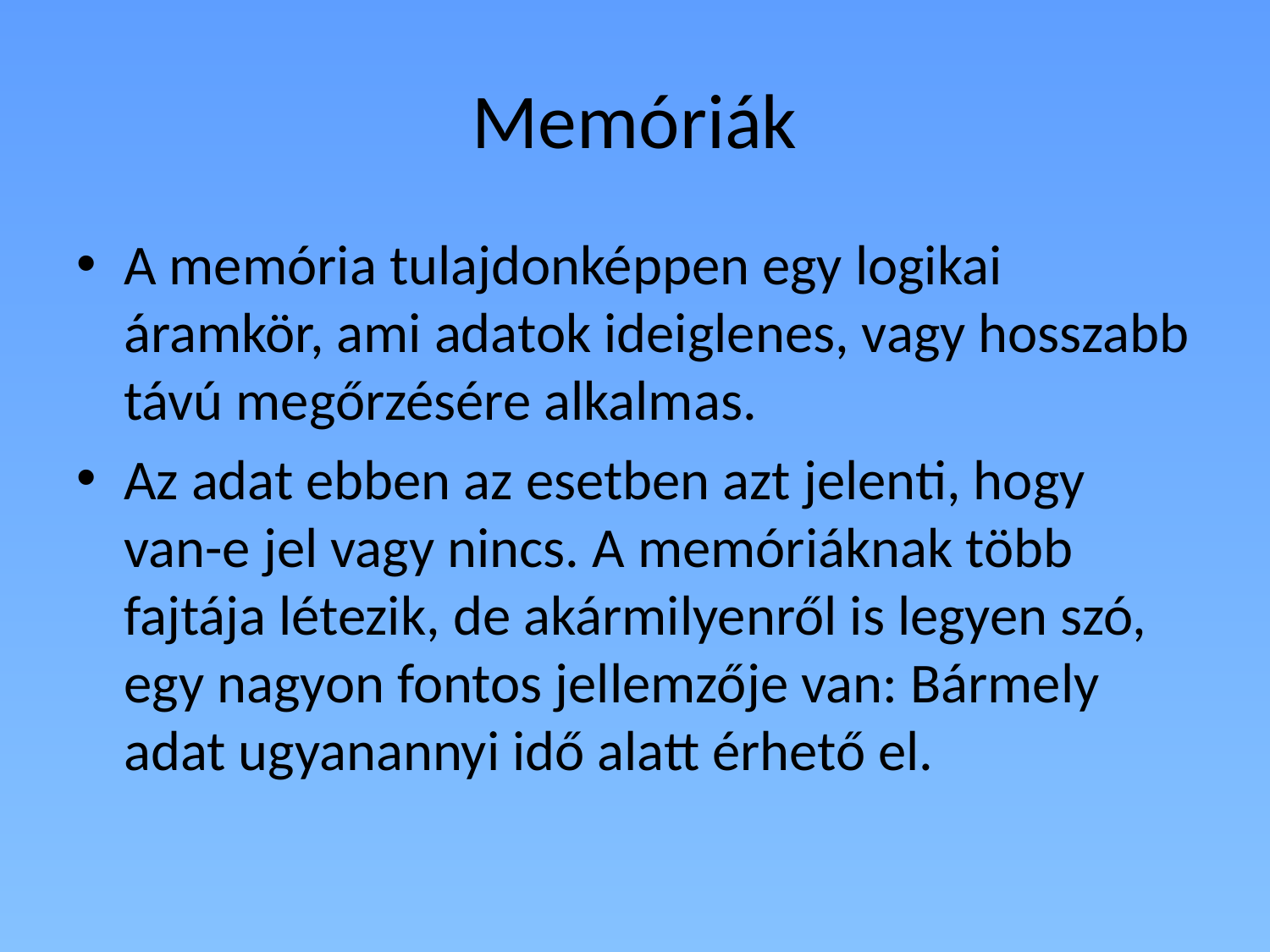

# Memóriák
A memória tulajdonképpen egy logikai áramkör, ami adatok ideiglenes, vagy hosszabb távú megőrzésére alkalmas.
Az adat ebben az esetben azt jelenti, hogy van-e jel vagy nincs. A memóriáknak több fajtája létezik, de akármilyenről is legyen szó, egy nagyon fontos jellemzője van: Bármely adat ugyanannyi idő alatt érhető el.